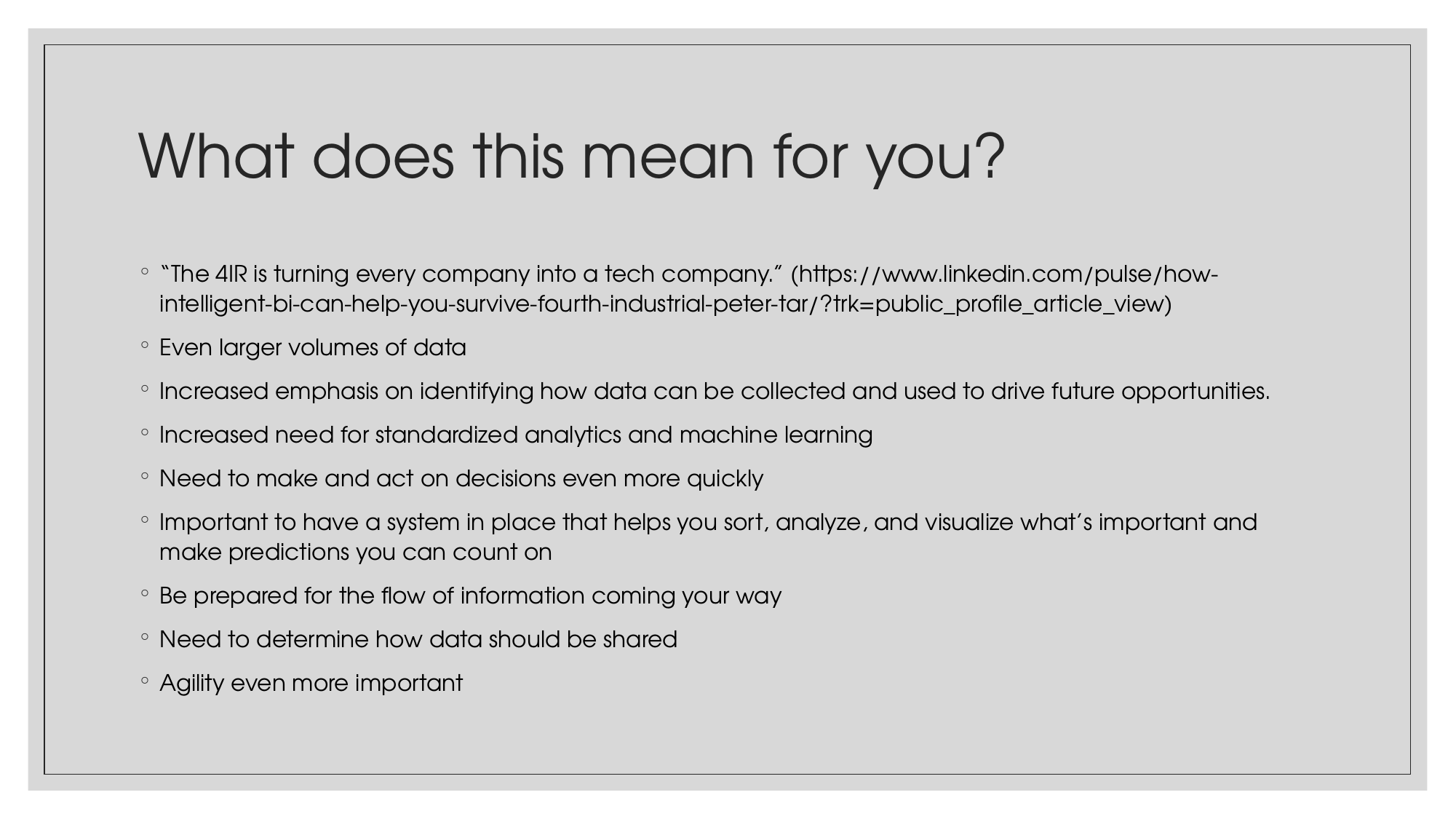

# What does this mean for you?
“The 4IR is turning every company into a tech company.” (https://www.linkedin.com/pulse/how-intelligent-bi-can-help-you-survive-fourth-industrial-peter-tar/?trk=public_profile_article_view)
Even larger volumes of data
Increased emphasis on identifying how data can be collected and used to drive future opportunities.
Increased need for standardized analytics and machine learning
Need to make and act on decisions even more quickly
Important to have a system in place that helps you sort, analyze, and visualize what’s important and make predictions you can count on
Be prepared for the flow of information coming your way
Need to determine how data should be shared
Agility even more important